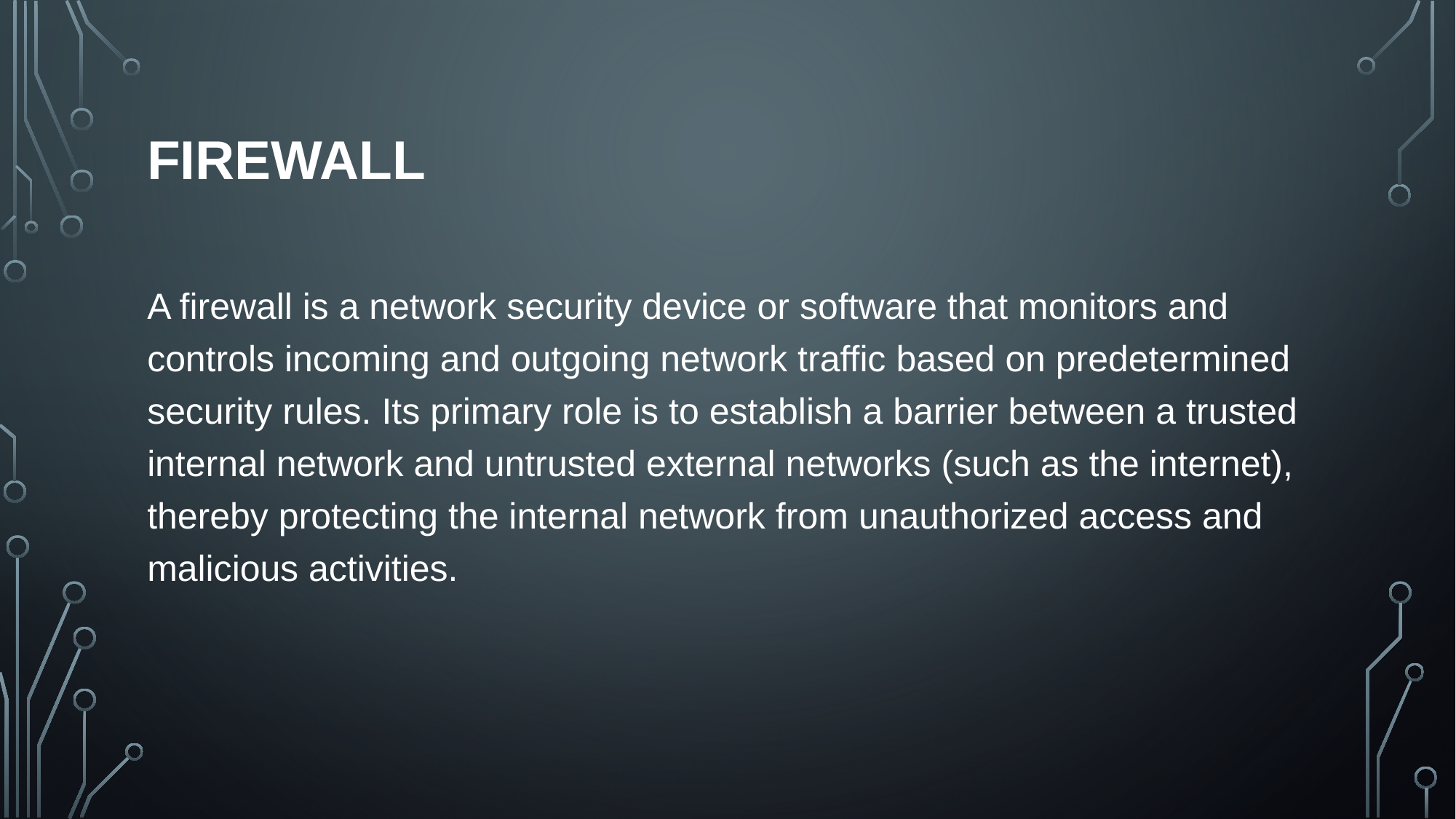

# Firewall
A firewall is a network security device or software that monitors and controls incoming and outgoing network traffic based on predetermined security rules. Its primary role is to establish a barrier between a trusted internal network and untrusted external networks (such as the internet), thereby protecting the internal network from unauthorized access and malicious activities.